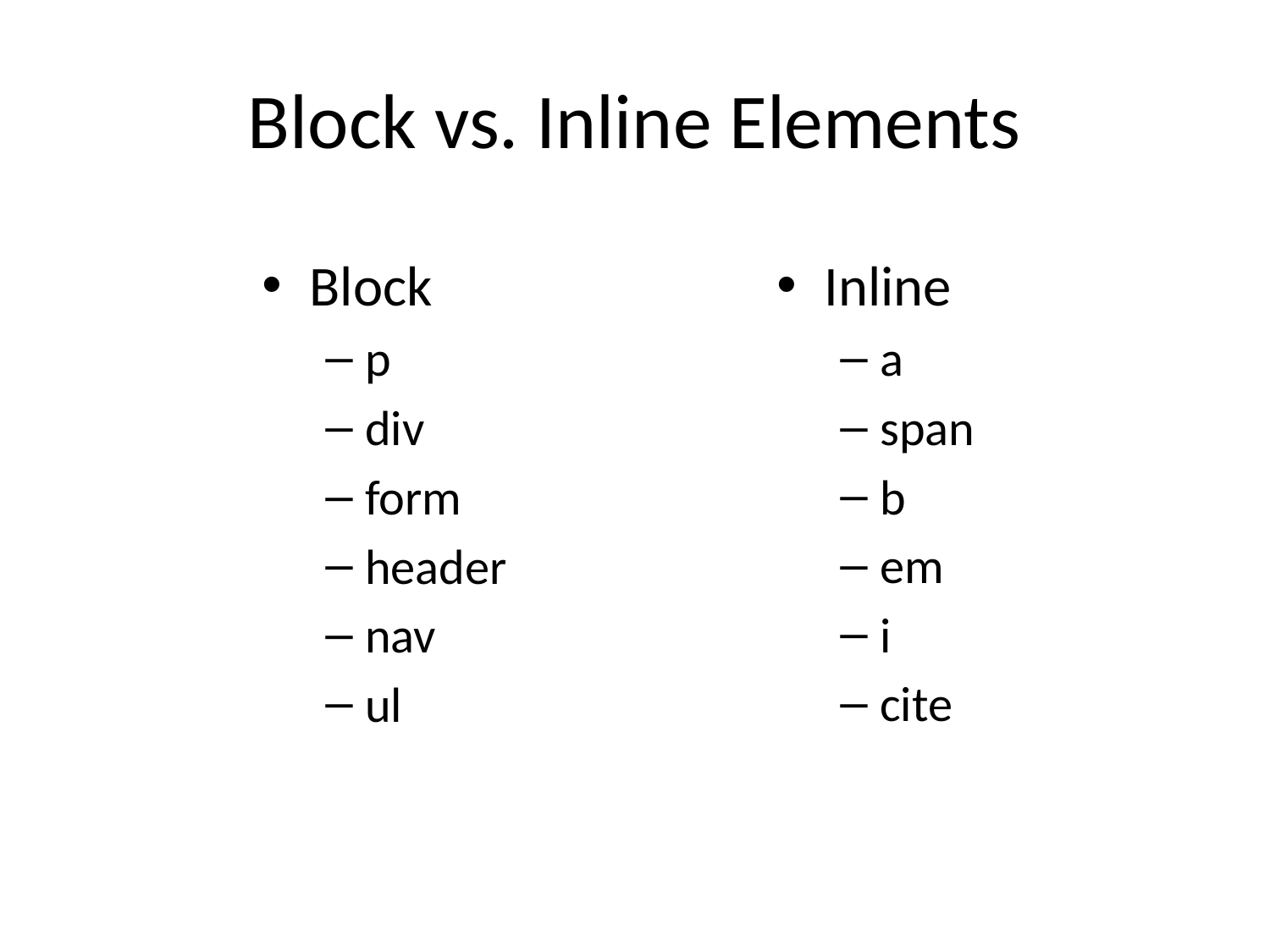

# Block vs. Inline Elements
Block
p
div
form
header
nav
ul

Inline
a
span
b
em
i
cite